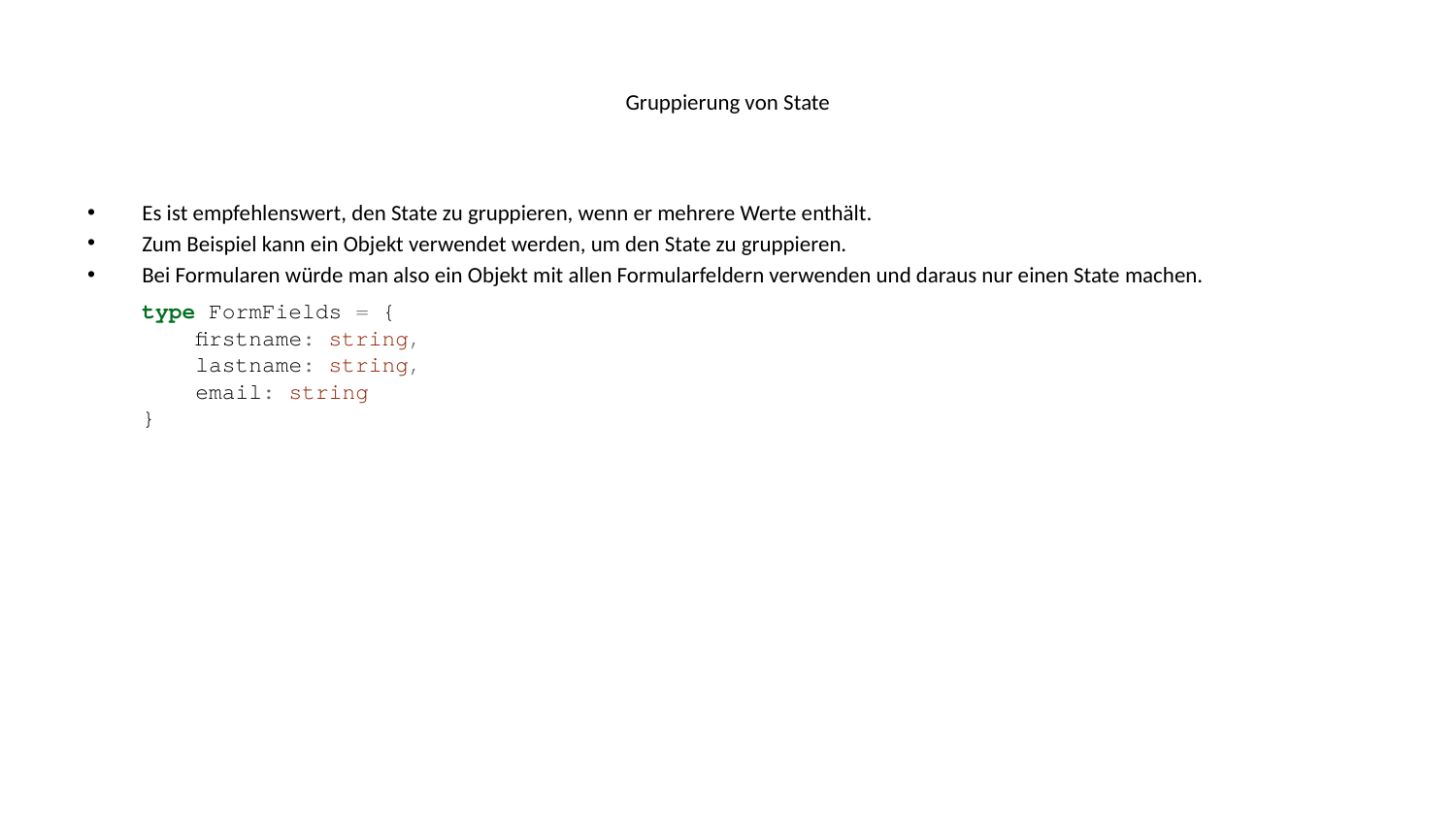

# Gruppierung von State
Es ist empfehlenswert, den State zu gruppieren, wenn er mehrere Werte enthält.
Zum Beispiel kann ein Objekt verwendet werden, um den State zu gruppieren.
Bei Formularen würde man also ein Objekt mit allen Formularfeldern verwenden und daraus nur einen State machen.
type FormFields = {
    firstname: string,
    lastname: string,
    email: string
}